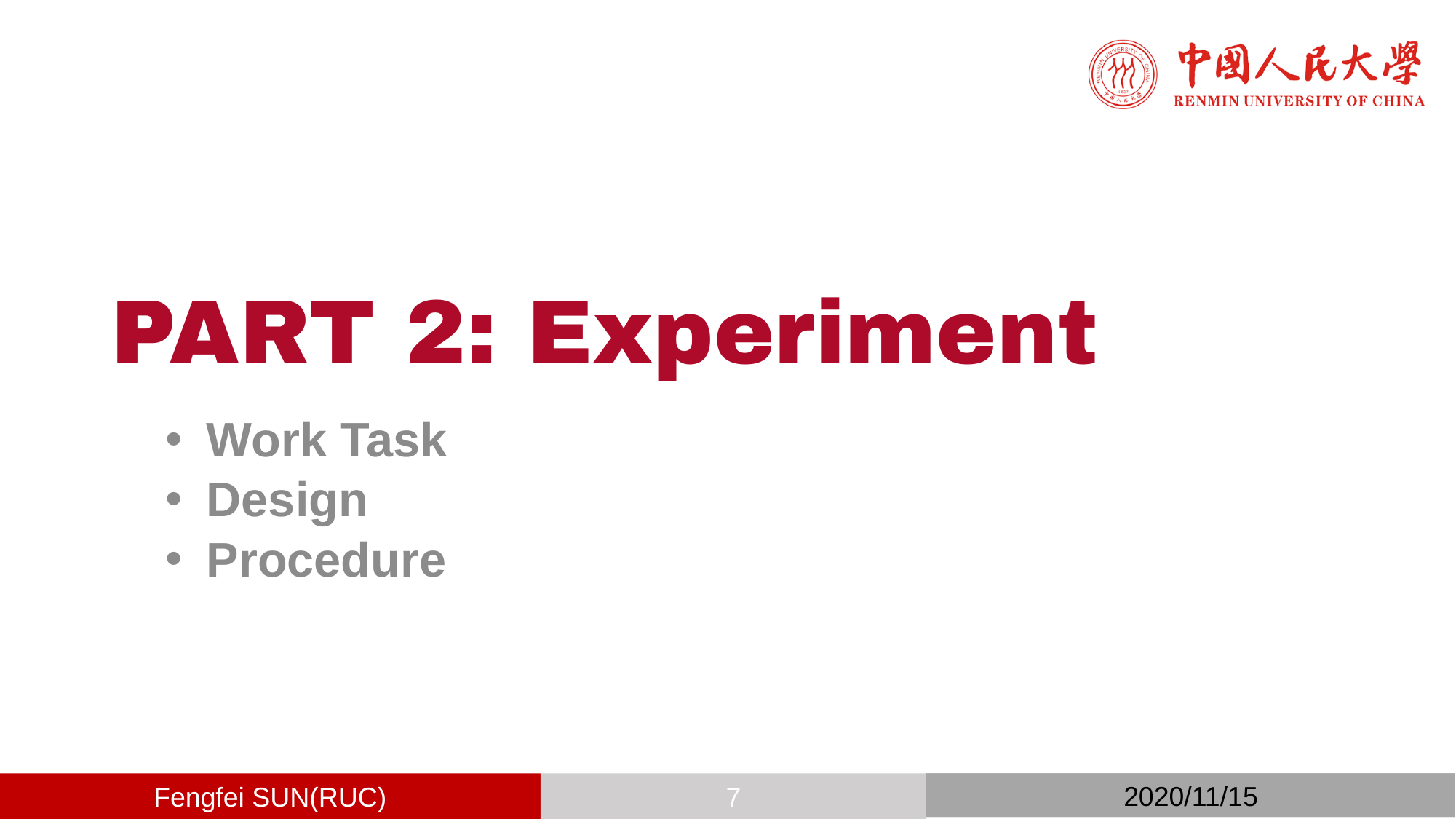

# PART 2: Experiment
Work Task
Design
Procedure